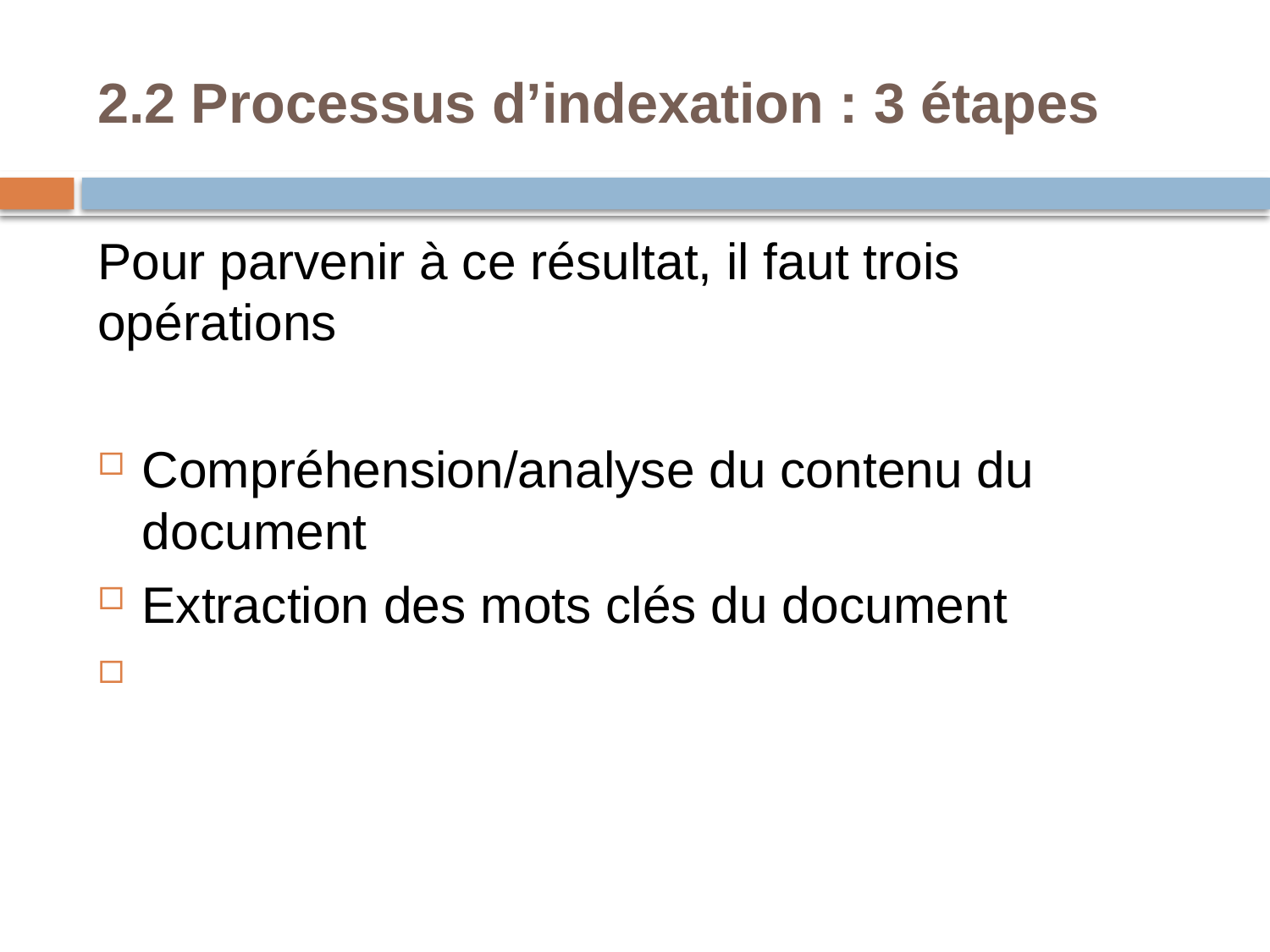

2.2 Processus d’indexation : 3 étapes
Pour parvenir à ce résultat, il faut trois opérations

Compréhension/analyse du contenu du document
Extraction des mots clés du document